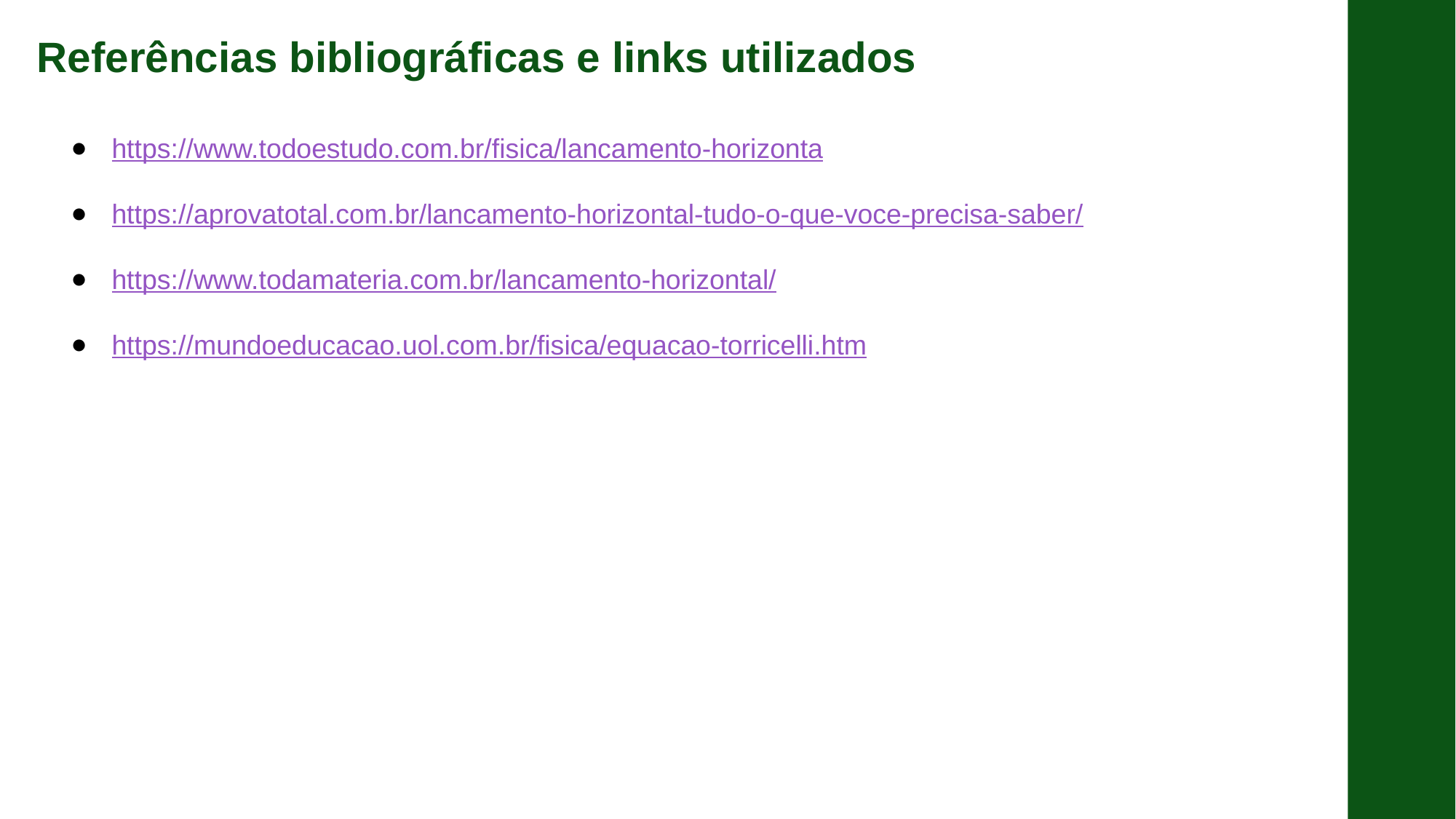

Referências bibliográficas e links utilizados

https://www.todoestudo.com.br/fisica/lancamento-horizonta

https://aprovatotal.com.br/lancamento-horizontal-tudo-o-que-voce-precisa-saber/

https://www.todamateria.com.br/lancamento-horizontal/

https://mundoeducacao.uol.com.br/fisica/equacao-torricelli.htm